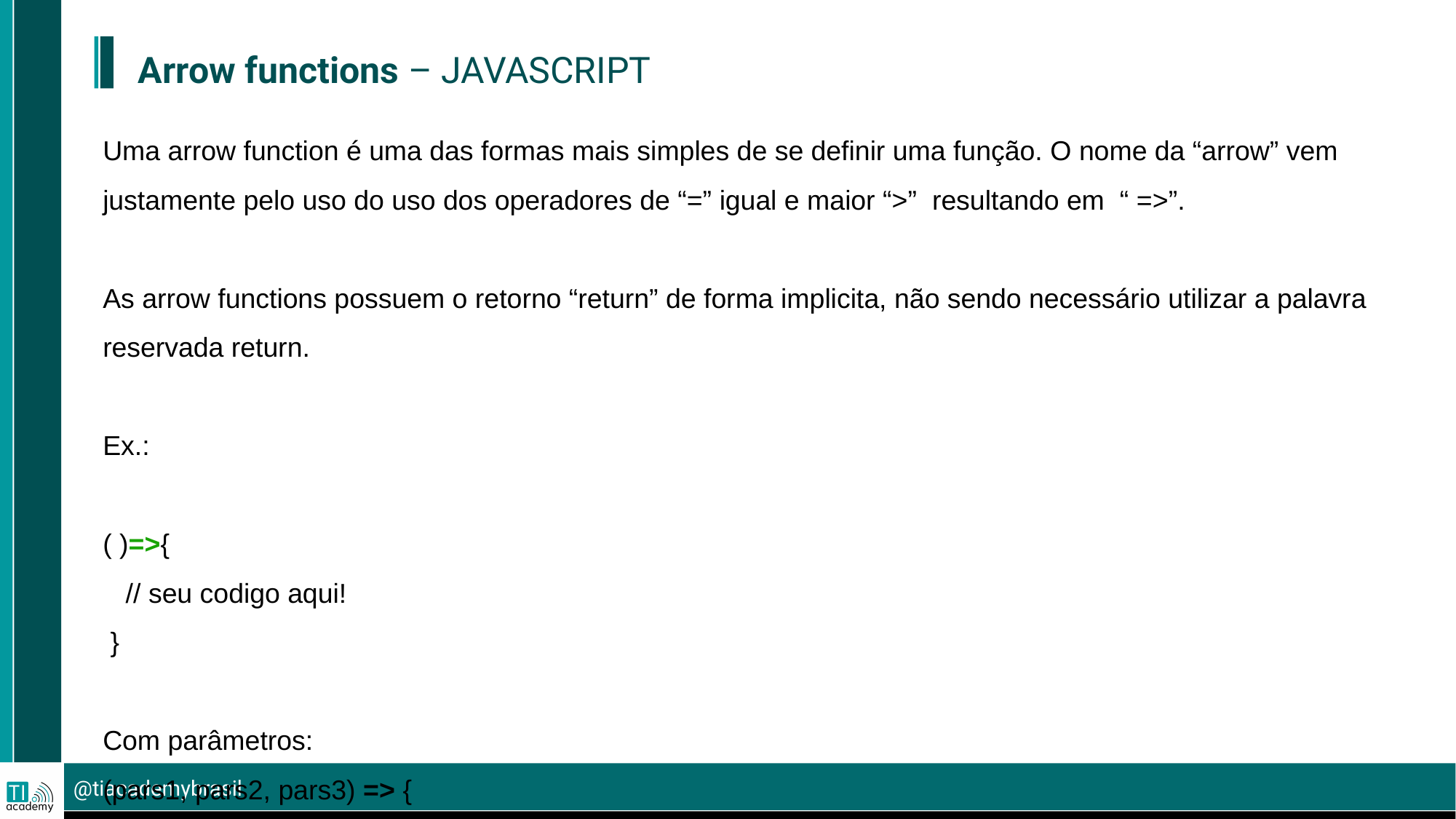

Arrow functions – JAVASCRIPT

Uma arrow function é uma das formas mais simples de se definir uma função. O nome da “arrow” vem justamente pelo uso do uso dos operadores de “=” igual e maior “>”  resultando em  “ =>”.

As arrow functions possuem o retorno “return” de forma implicita, não sendo necessário utilizar a palavra reservada return.

Ex.:

( )=>{
   // seu codigo aqui!
 }

Com parâmetros:
(pars1, pars2, pars3) => {
  // seu codigo aqui!
}